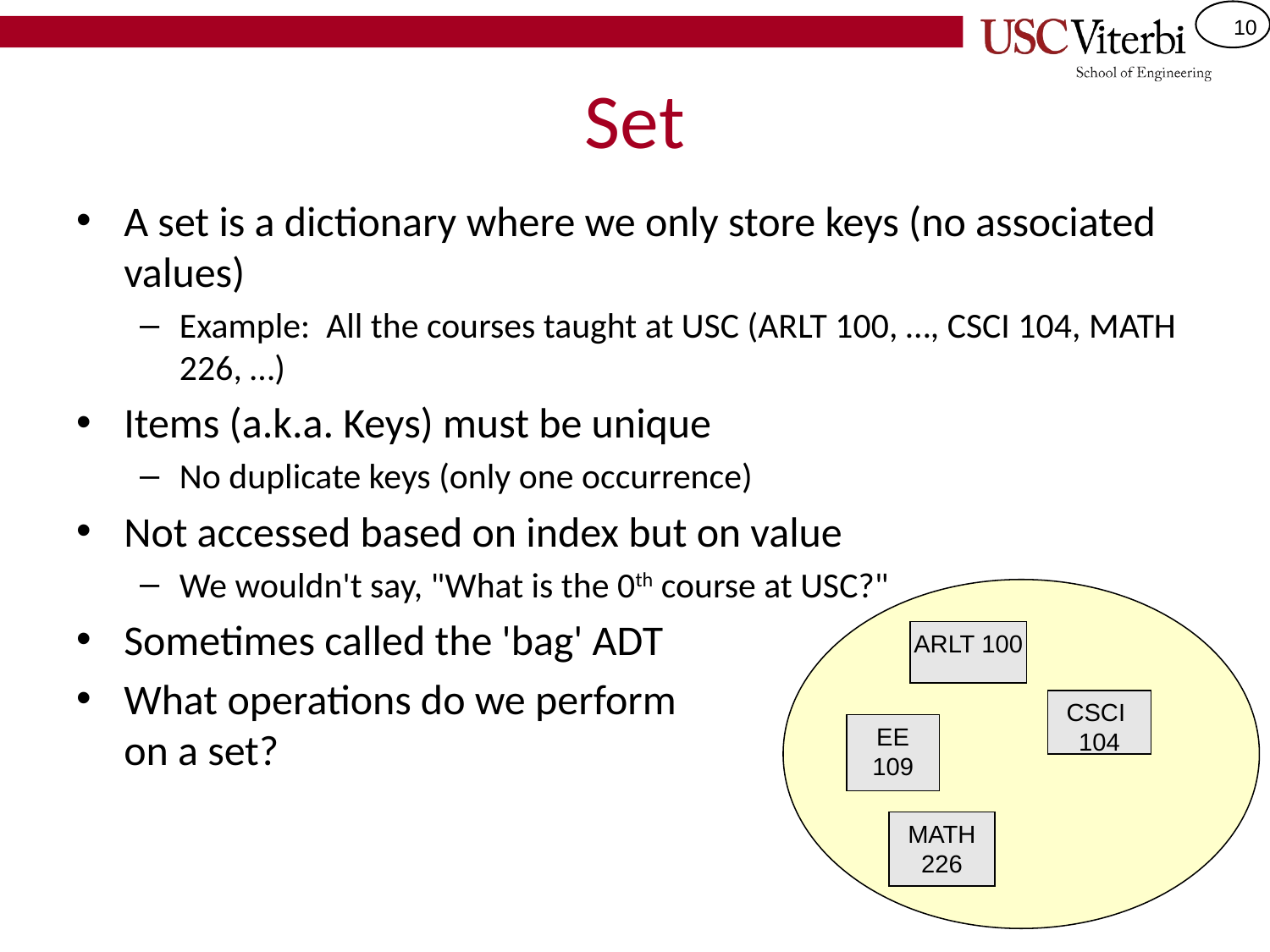

# Set
A set is a dictionary where we only store keys (no associated values)
Example:  All the courses taught at USC (ARLT 100, …, CSCI 104, MATH 226, …)
Items (a.k.a. Keys) must be unique
No duplicate keys (only one occurrence)
Not accessed based on index but on value
We wouldn't say, "What is the 0th course at USC?"
Sometimes called the 'bag' ADT
What operations do we perform
on a set?

ARLT 100
CSCI
104
EE
109
MATH
226